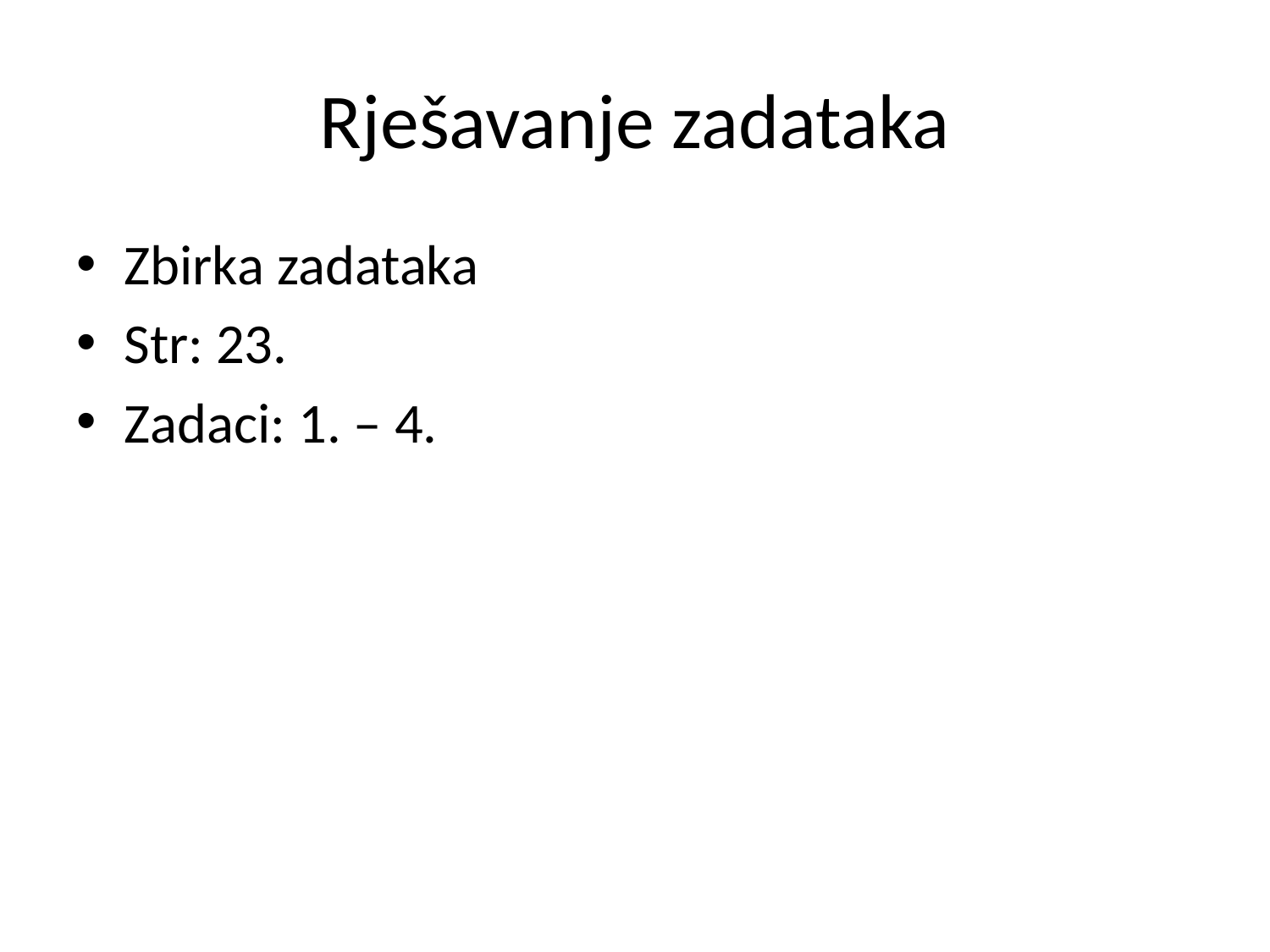

# Rješavanje zadataka
Zbirka zadataka
Str: 23.
Zadaci: 1. – 4.